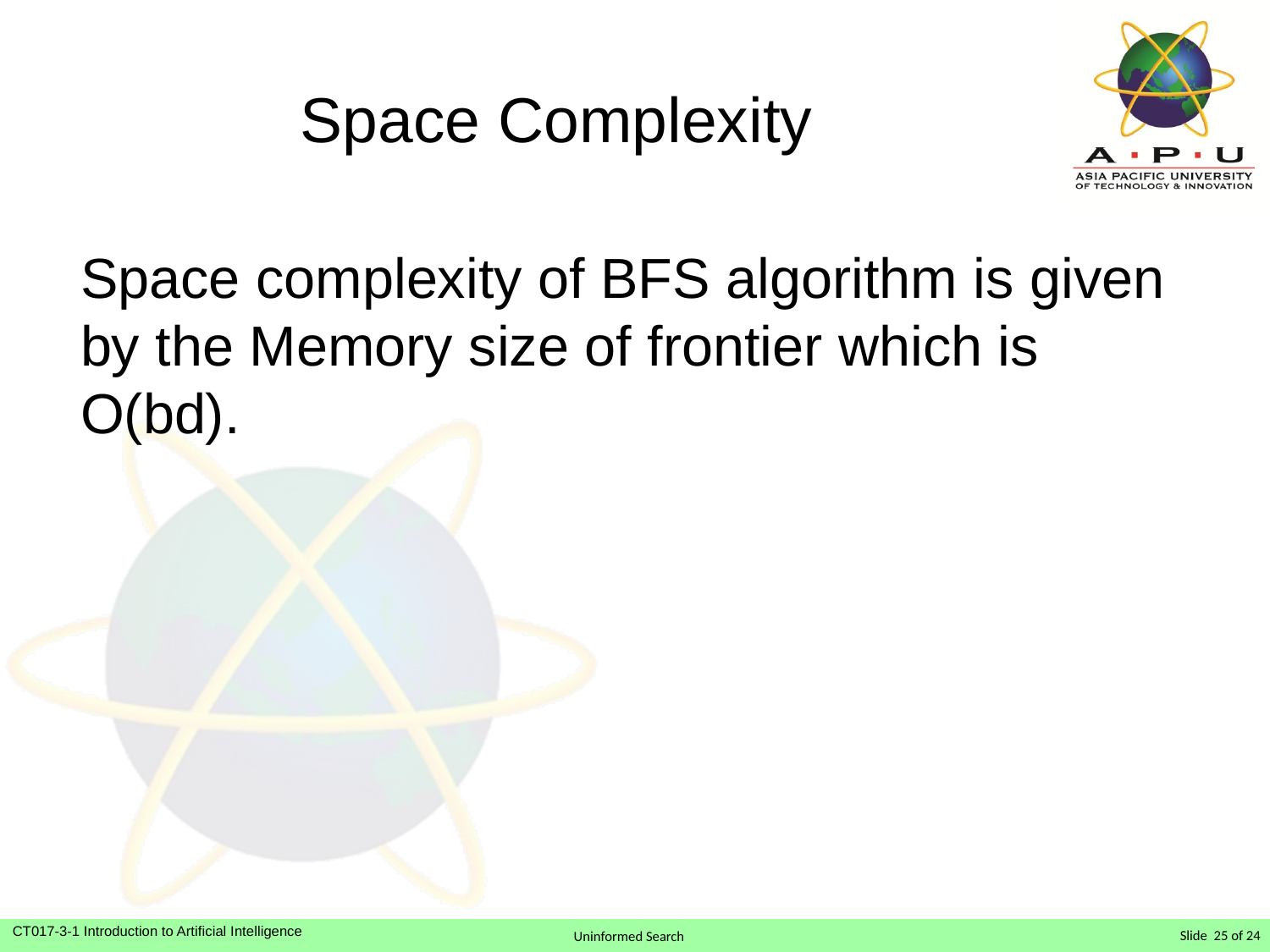

# Space Complexity
Space complexity of BFS algorithm is given by the Memory size of frontier which is O(bd).